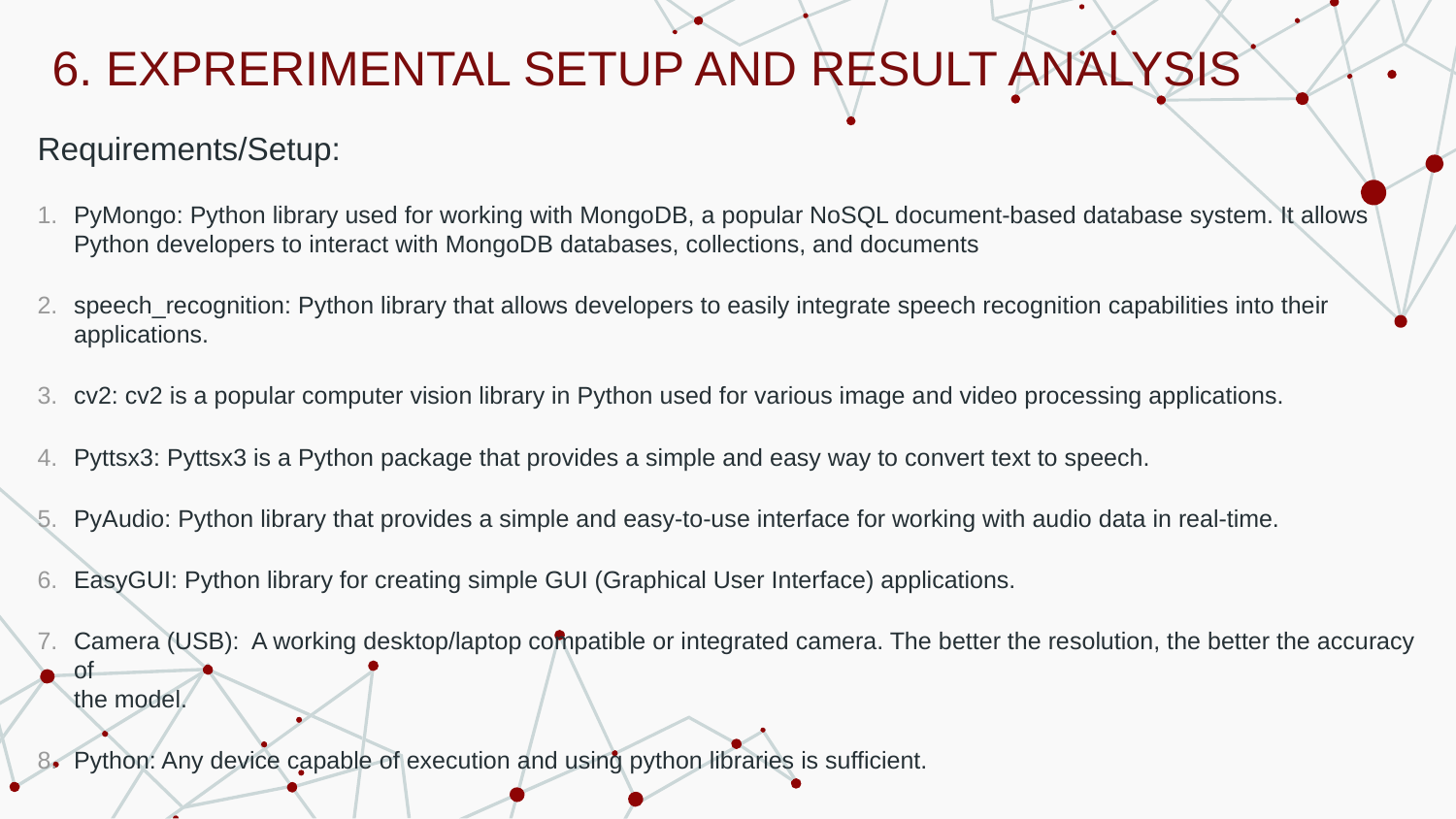

# 6. EXPRERIMENTAL SETUP AND RESULT ANALYSIS
Requirements/Setup:
PyMongo: Python library used for working with MongoDB, a popular NoSQL document-based database system. It allows Python developers to interact with MongoDB databases, collections, and documents
speech_recognition: Python library that allows developers to easily integrate speech recognition capabilities into their applications.
cv2: cv2 is a popular computer vision library in Python used for various image and video processing applications.
Pyttsx3: Pyttsx3 is a Python package that provides a simple and easy way to convert text to speech.
PyAudio: Python library that provides a simple and easy-to-use interface for working with audio data in real-time.
EasyGUI: Python library for creating simple GUI (Graphical User Interface) applications.
Camera (USB):  A working desktop/laptop compatible or integrated camera. The better the resolution, the better the accuracy of
the model.
Python: Any device capable of execution and using python libraries is sufficient.